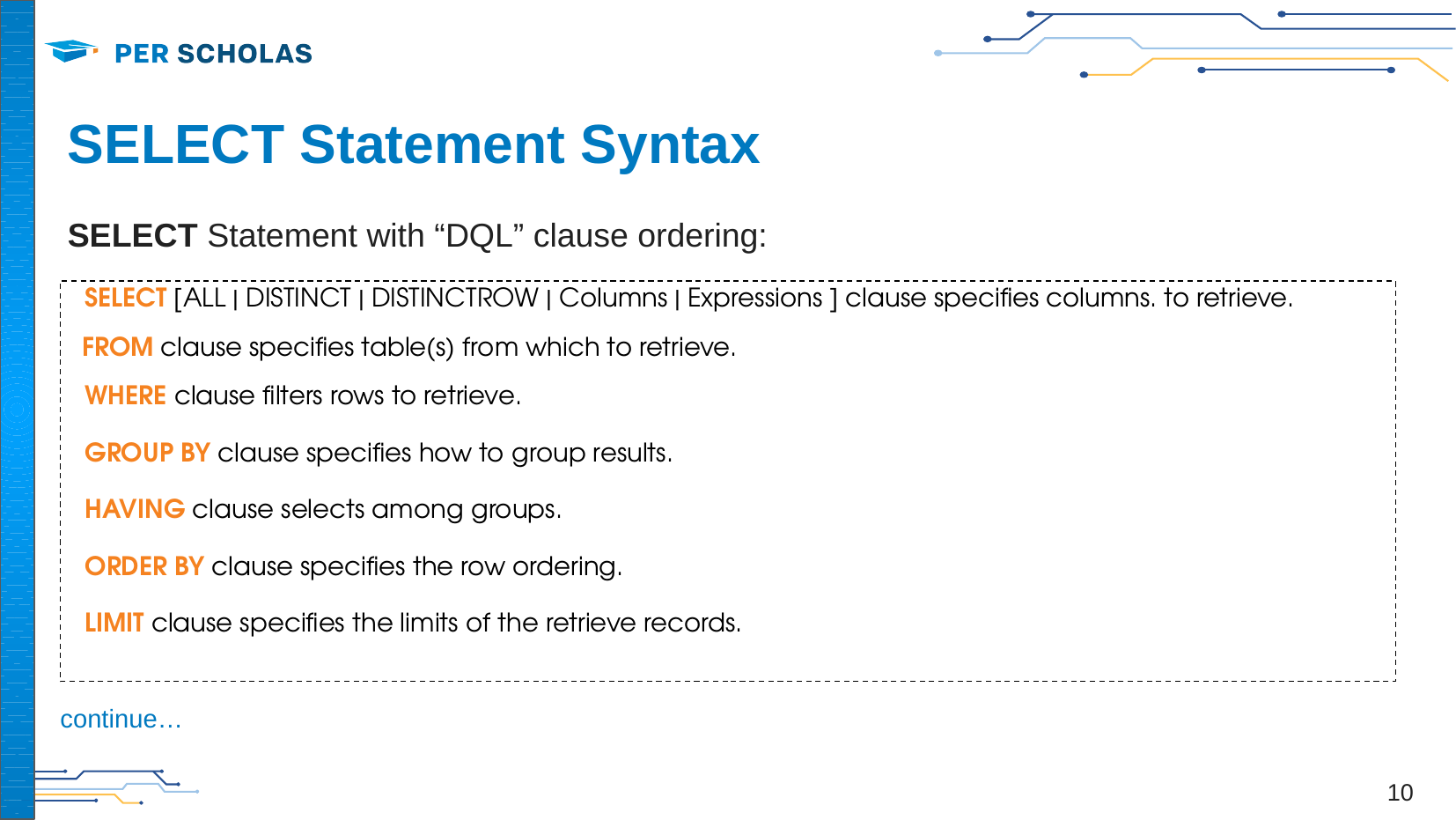

# SELECT Statement Syntax
SELECT Statement with “DQL” clause ordering:
SELECT [ALL | DISTINCT | DISTINCTROW | Columns | Expressions ] clause specifies columns. to retrieve.
   FROM clause specifies table(s) from which to retrieve.
WHERE clause filters rows to retrieve.
GROUP BY clause specifies how to group results.
HAVING clause selects among groups.
ORDER BY clause specifies the row ordering.
LIMIT clause specifies the limits of the retrieve records.
continue…
10